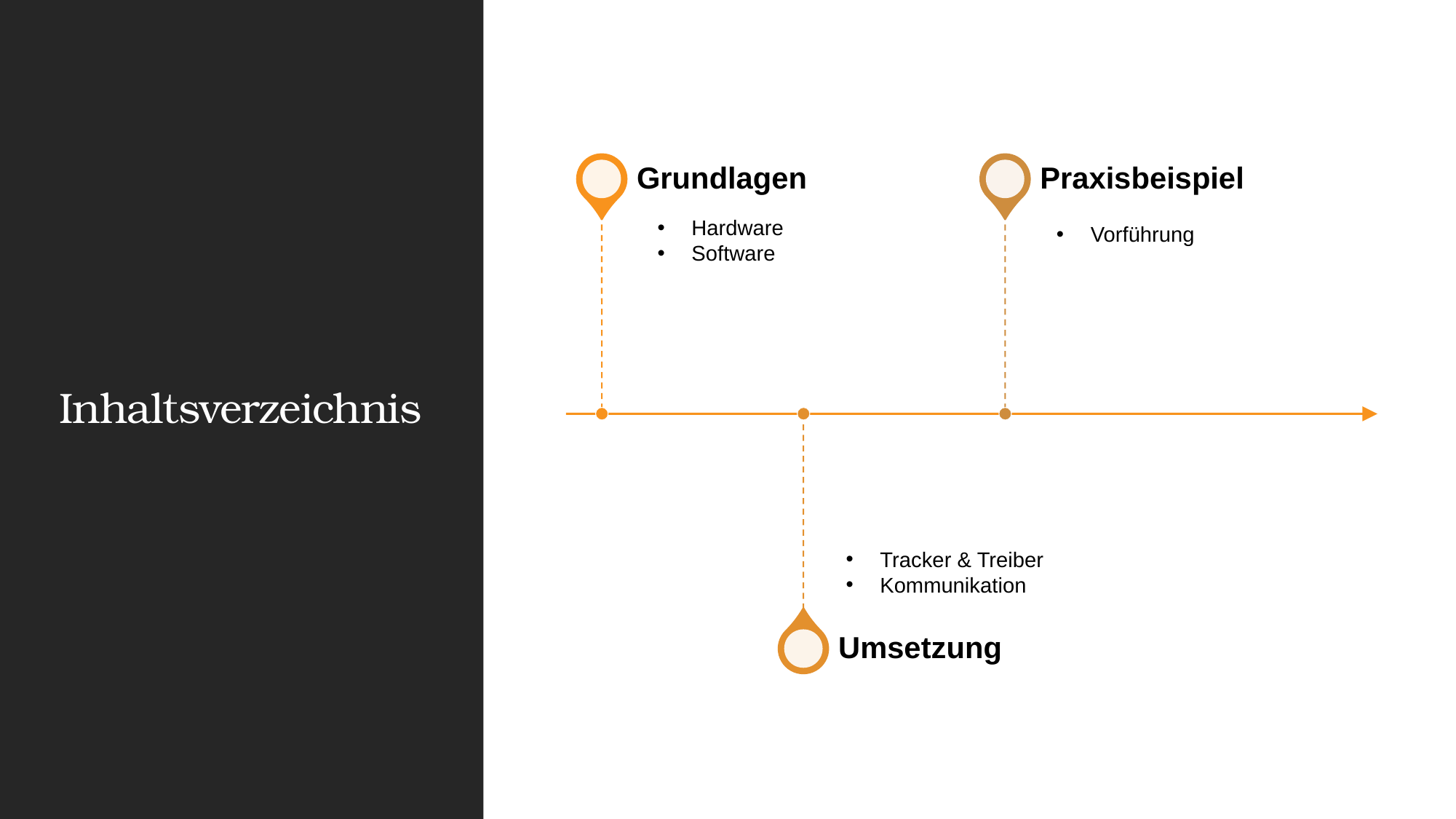

# Inhaltsverzeichnis
Grundlagen
Umsetzung
Praxisbeispiel
Hardware
Software
Vorführung
Tracker & Treiber
Kommunikation